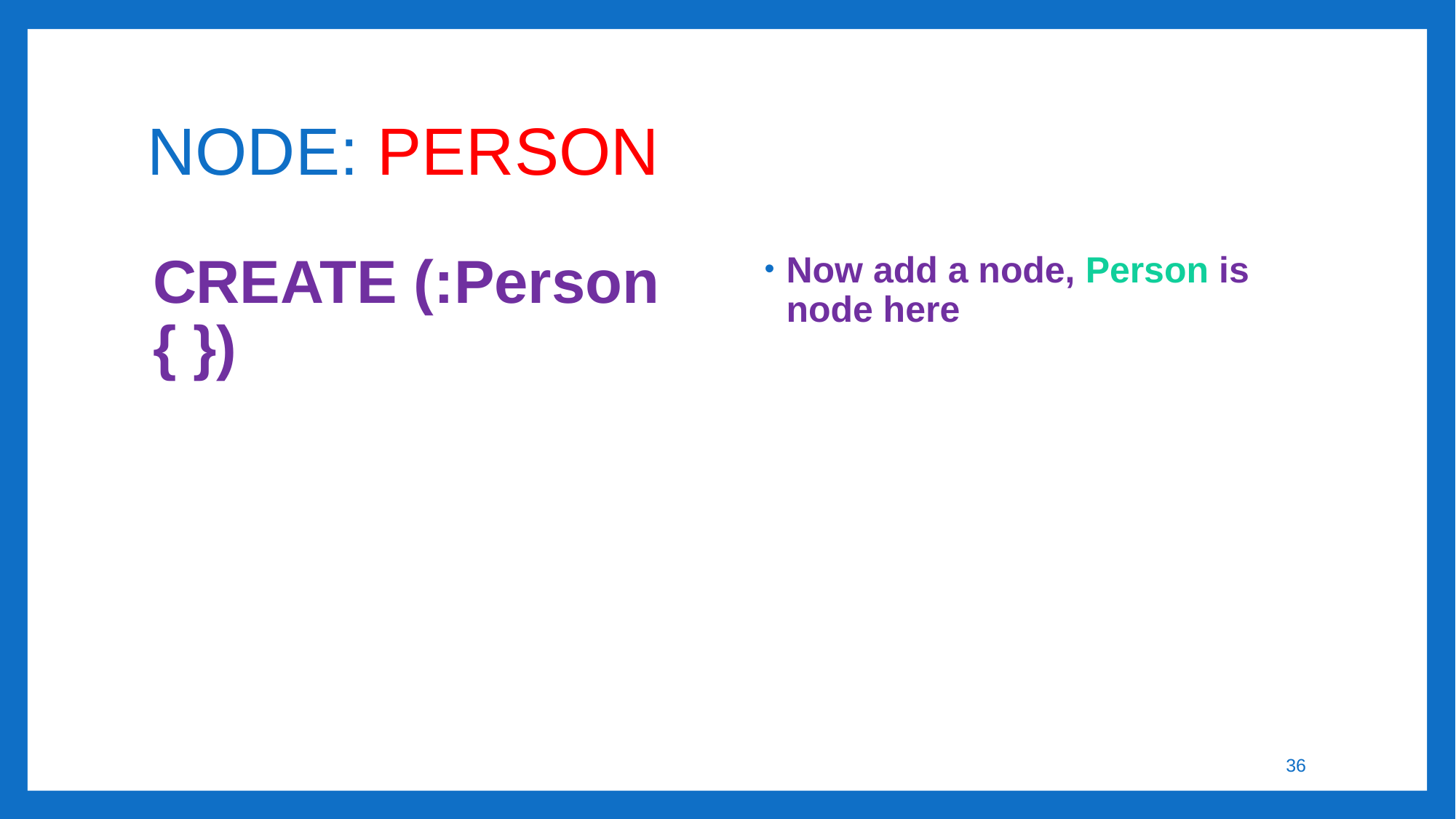

# NODE: PERSON
CREATE (:Person { })
Now add a node, Person is node here
36